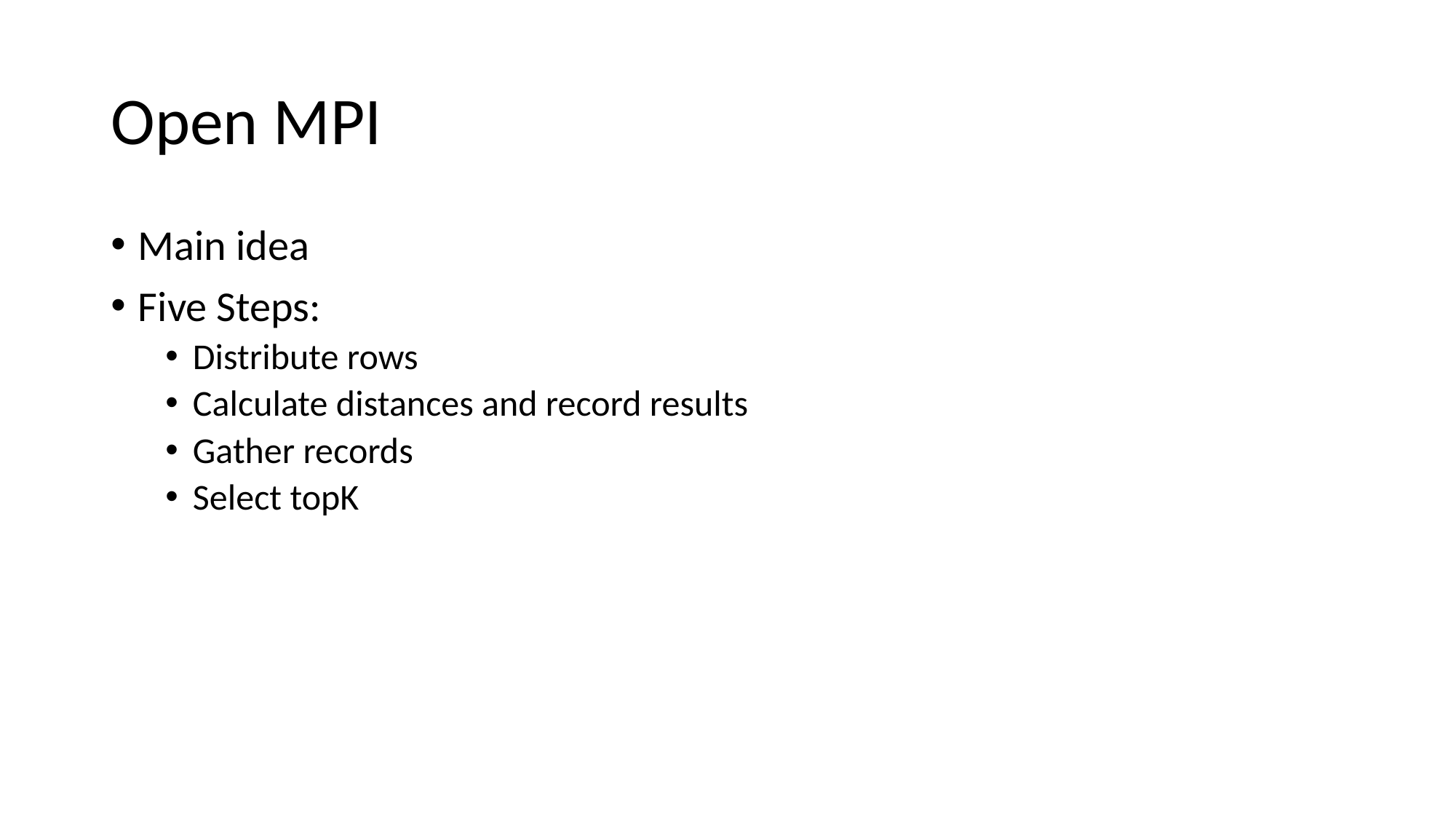

# Open MPI
Main idea
Five Steps:
Distribute rows
Calculate distances and record results
Gather records
Select topK